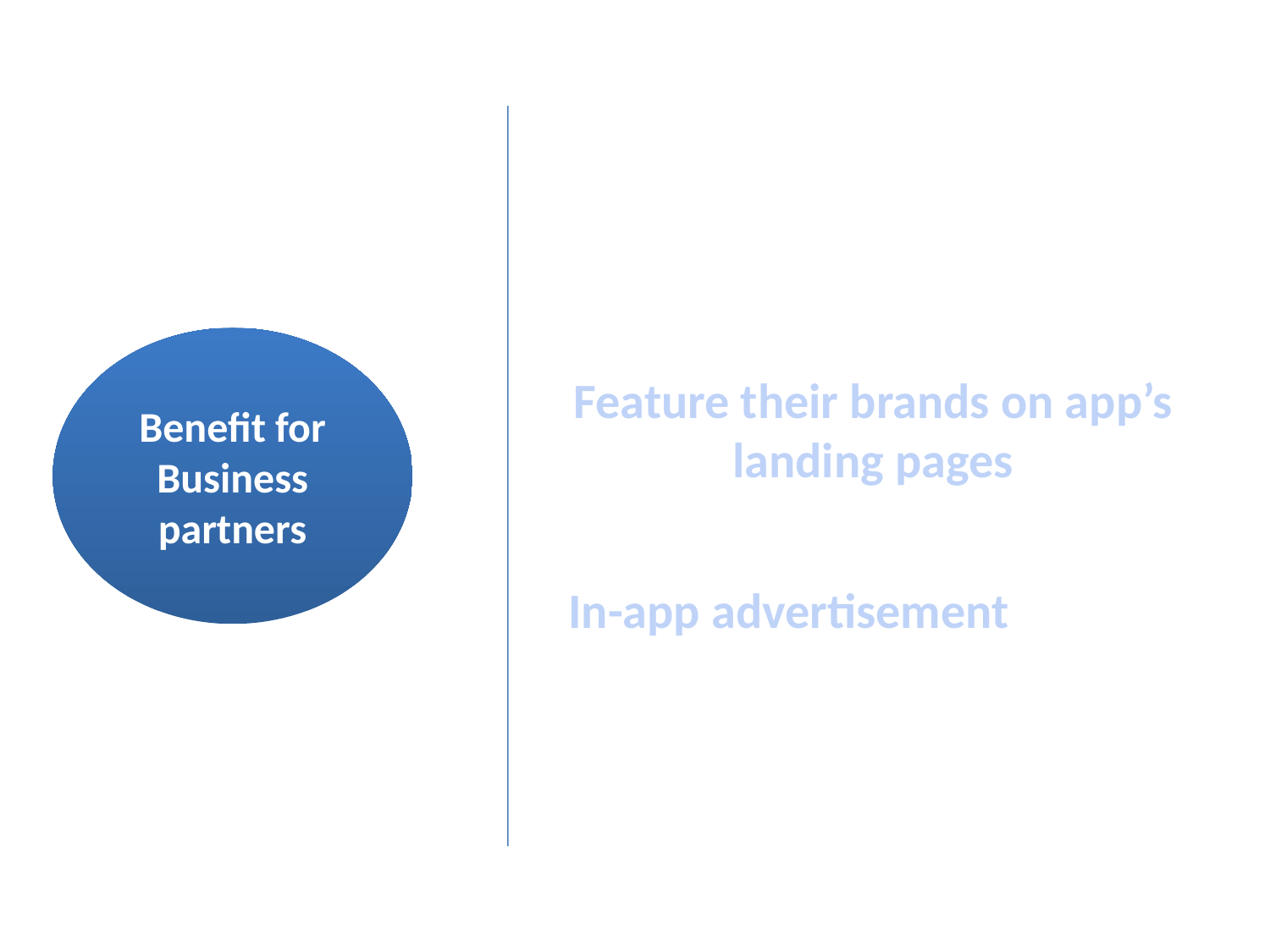

Benefit for Business partners
Feature their brands on app’s landing pages
In-app advertisement